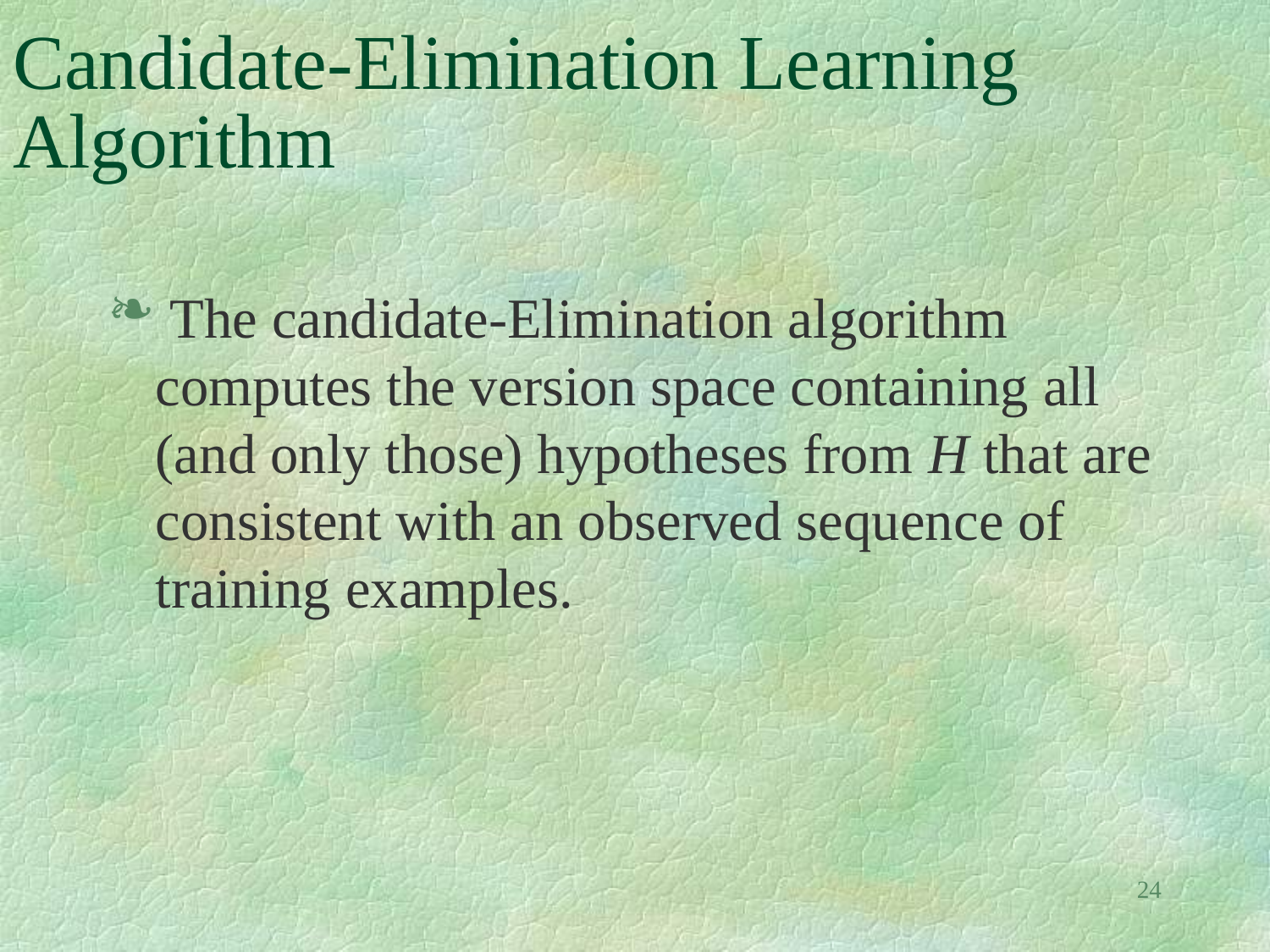

# Candidate-Elimination Learning Algorithm
 The candidate-Elimination algorithm computes the version space containing all (and only those) hypotheses from H that are consistent with an observed sequence of training examples.
24